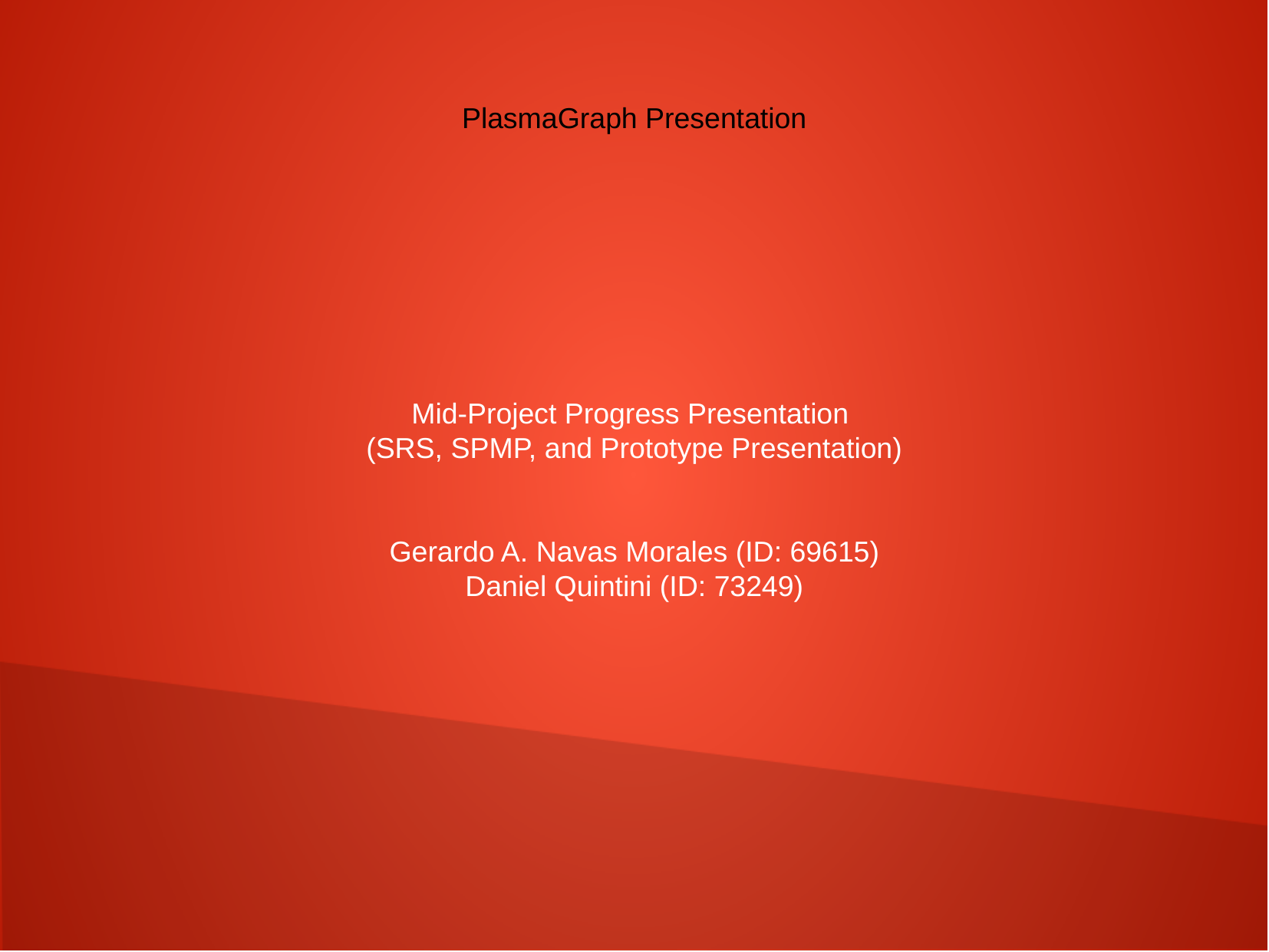

PlasmaGraph Presentation
Mid-Project Progress Presentation
(SRS, SPMP, and Prototype Presentation)

Gerardo A. Navas Morales (ID: 69615)
Daniel Quintini (ID: 73249)